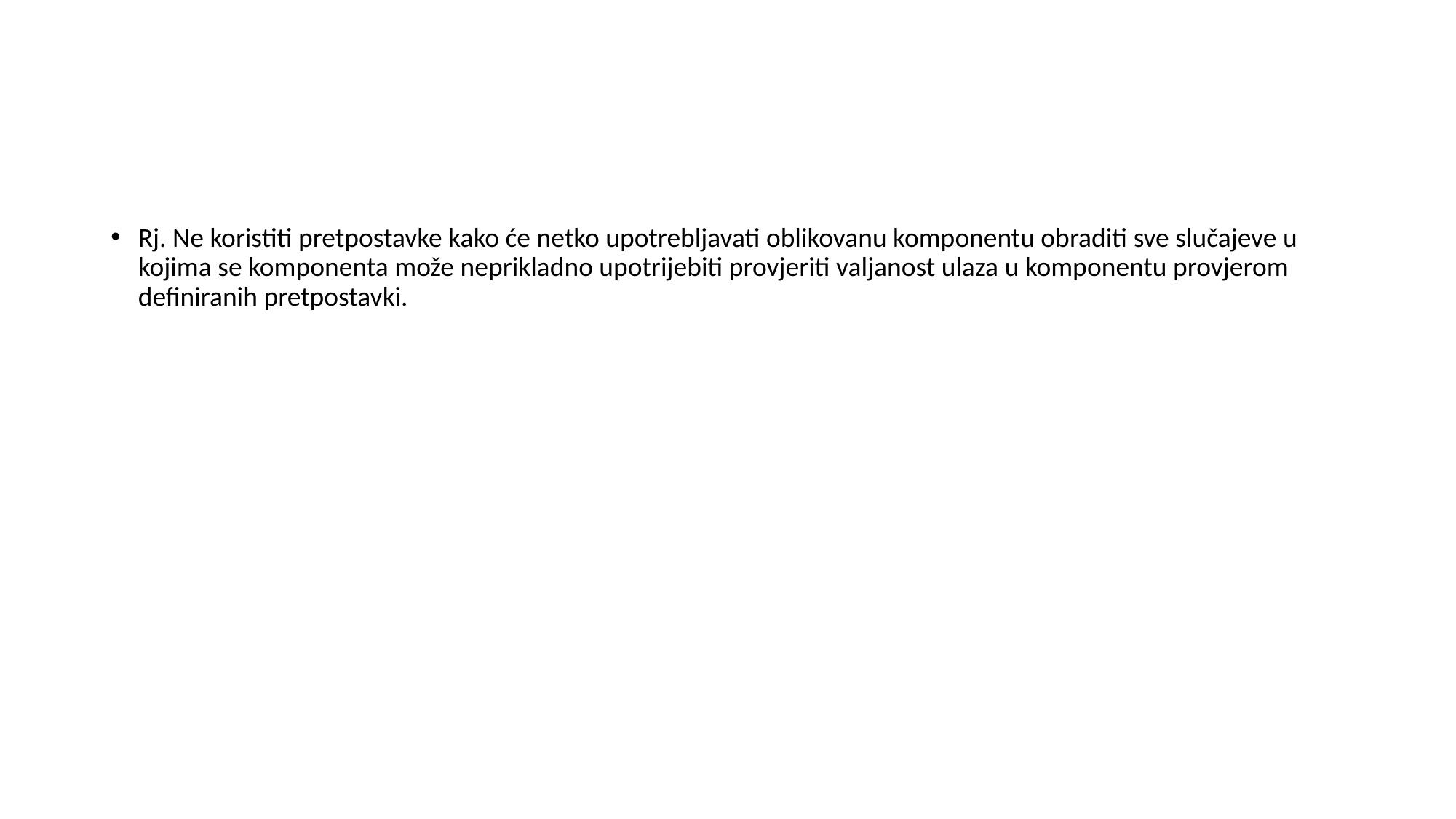

#
Rj. Ne koristiti pretpostavke kako će netko upotrebljavati oblikovanu komponentu obraditi sve slučajeve u kojima se komponenta može neprikladno upotrijebiti provjeriti valjanost ulaza u komponentu provjerom definiranih pretpostavki.